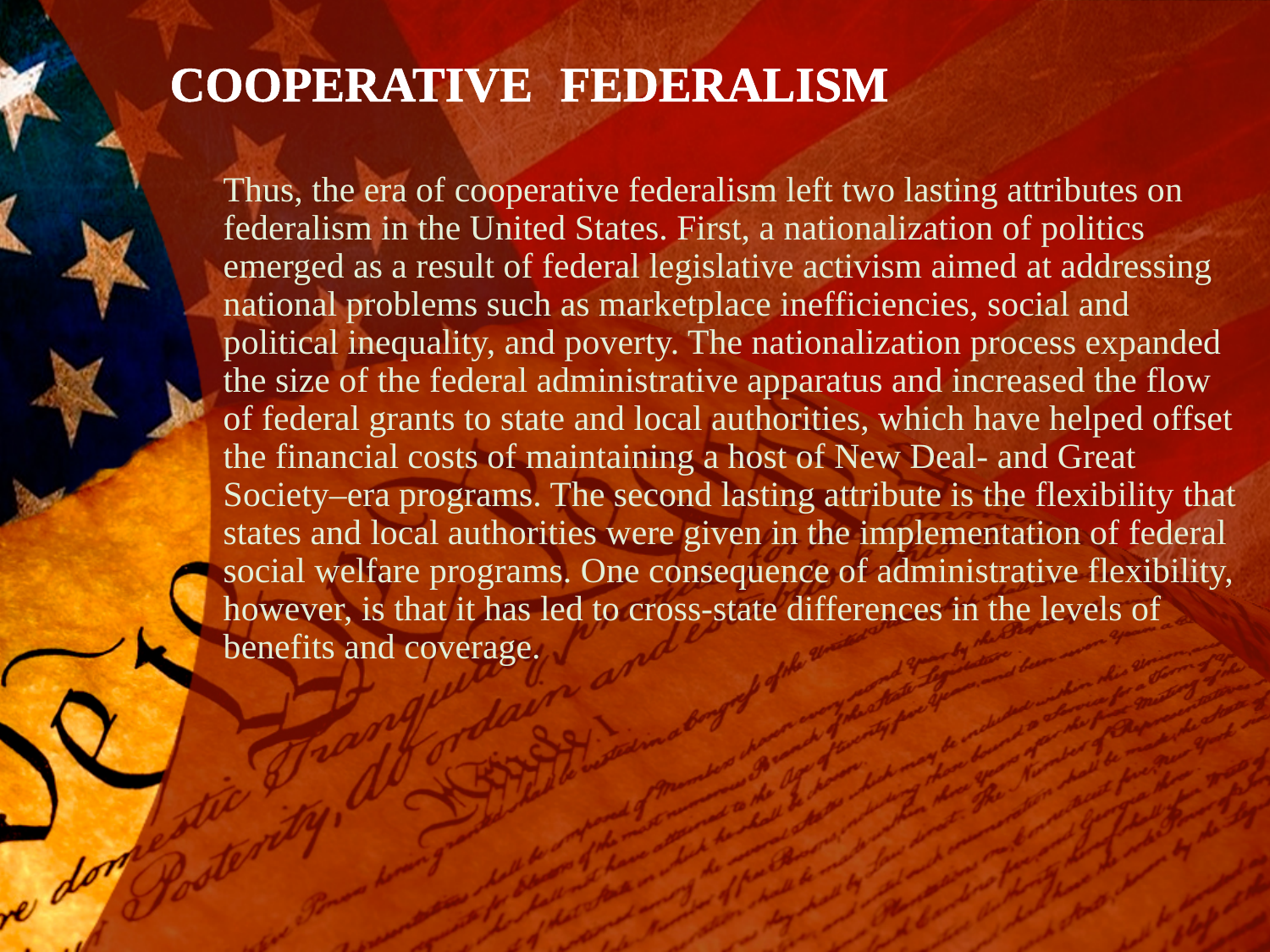

# COOPERATIVE  FEDERALISM
Thus, the era of cooperative federalism left two lasting attributes on federalism in the United States. First, a nationalization of politics emerged as a result of federal legislative activism aimed at addressing national problems such as marketplace inefficiencies, social and political inequality, and poverty. The nationalization process expanded the size of the federal administrative apparatus and increased the flow of federal grants to state and local authorities, which have helped offset the financial costs of maintaining a host of New Deal- and Great Society–era programs. The second lasting attribute is the flexibility that states and local authorities were given in the implementation of federal social welfare programs. One consequence of administrative flexibility, however, is that it has led to cross-state differences in the levels of benefits and coverage.